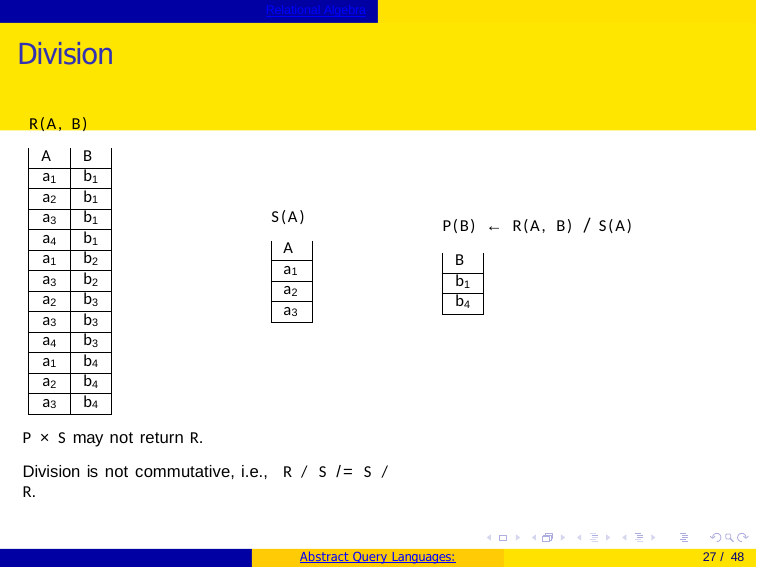

Relational Algebra
# Division
R(A, B)
| A | B |
| --- | --- |
| a1 | b1 |
| a2 | b1 |
| a3 | b1 |
| a4 | b1 |
| a1 | b2 |
| a3 | b2 |
| a2 | b3 |
| a3 | b3 |
| a4 | b3 |
| a1 | b4 |
| a2 | b4 |
| a3 | b4 |
S(A)
P(B) ← R(A, B) / S(A)
| A |
| --- |
| a1 |
| a2 |
| a3 |
| B |
| --- |
| b1 |
| b4 |
P  × S may not return R.
Division is not commutative, i.e., R / S /= S / R.

Abstract Query Languages:

27 / 48